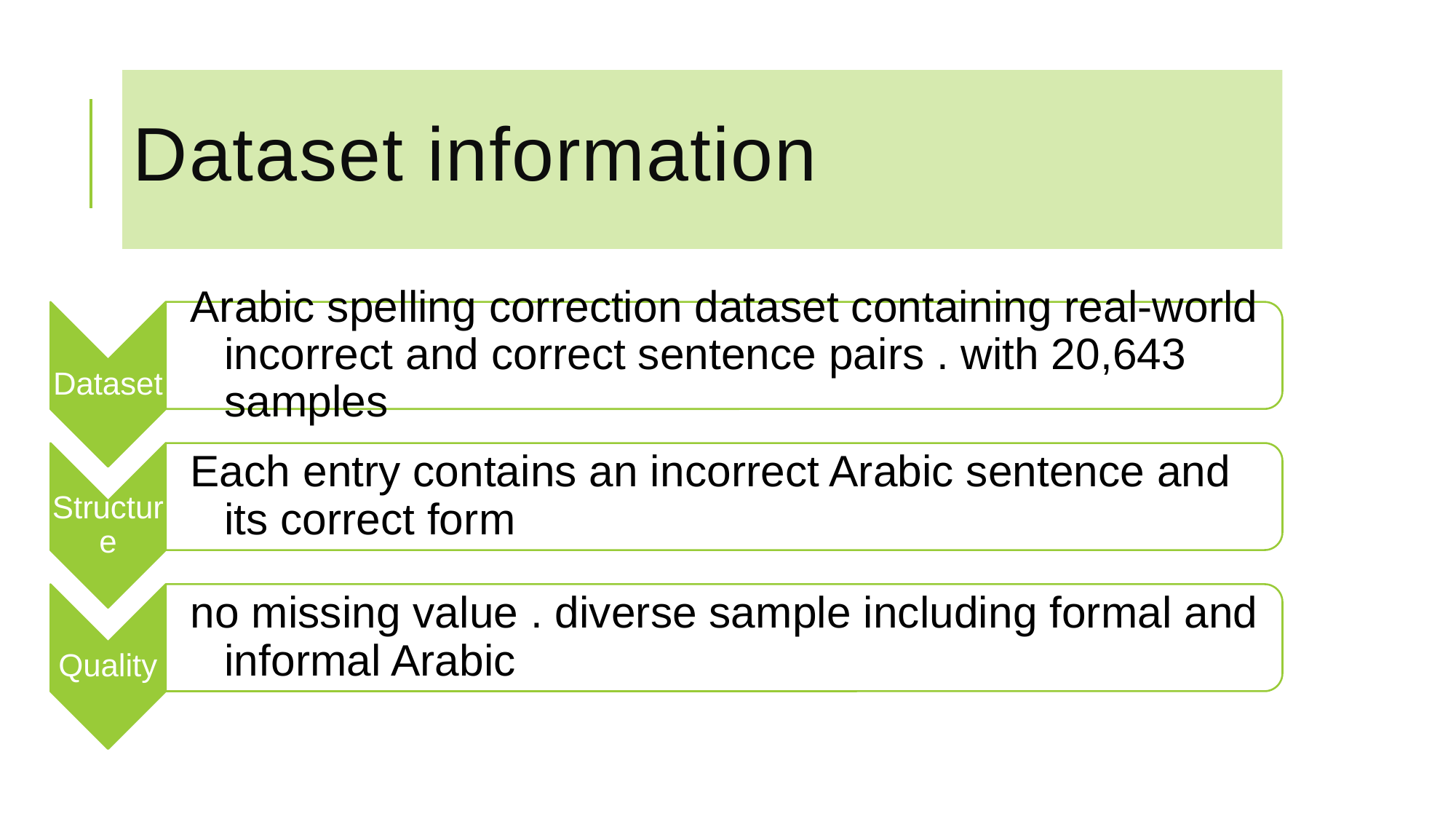

# Dataset information
Dataset
Arabic spelling correction dataset containing real-world incorrect and correct sentence pairs . with 20,643 samples
Structure
Each entry contains an incorrect Arabic sentence and its correct form
Quality
no missing value . diverse sample including formal and informal Arabic